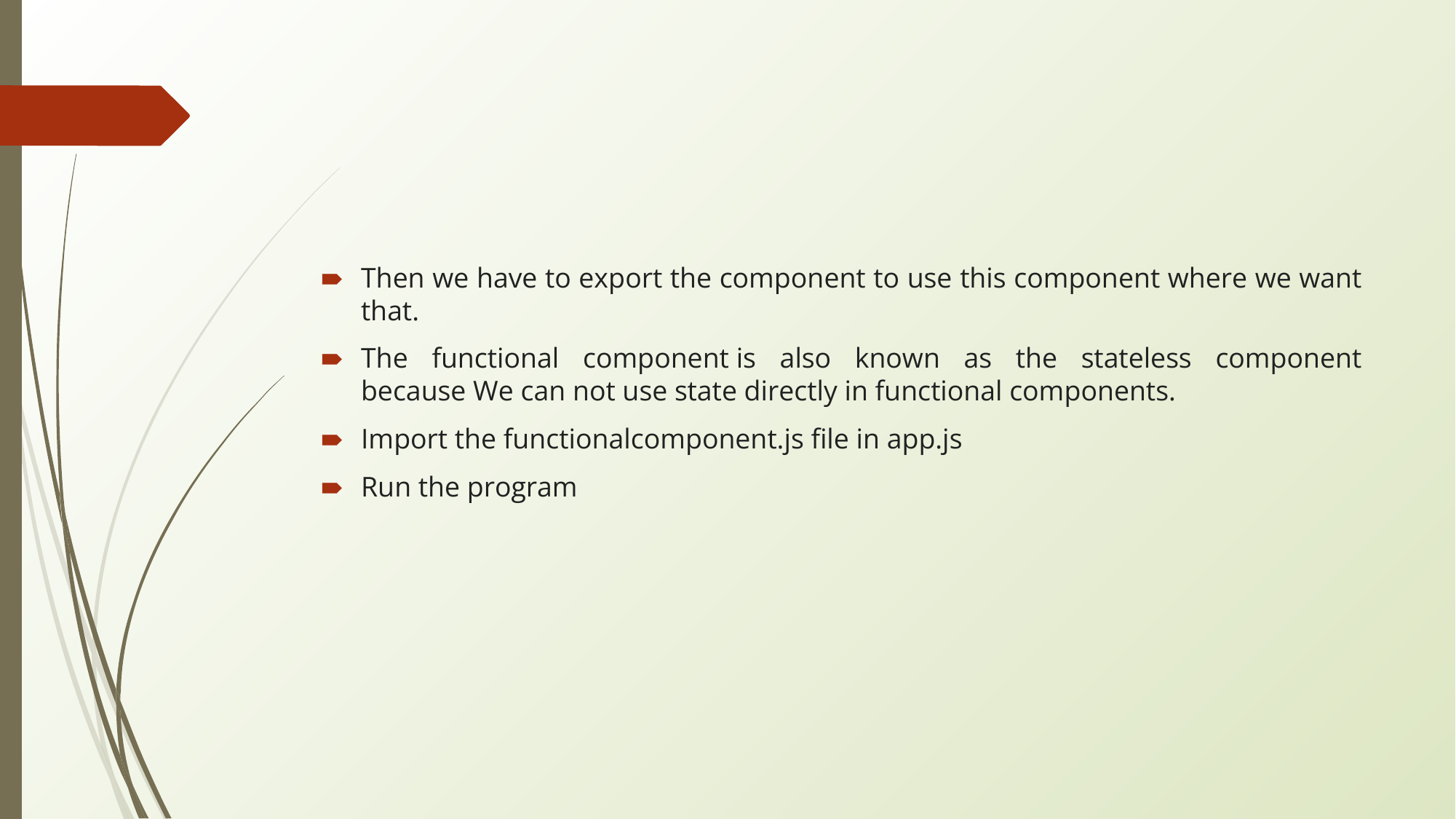

#
Then we have to export the component to use this component where we want that.
The functional component is also known as the stateless component because We can not use state directly in functional components.
Import the functionalcomponent.js file in app.js
Run the program